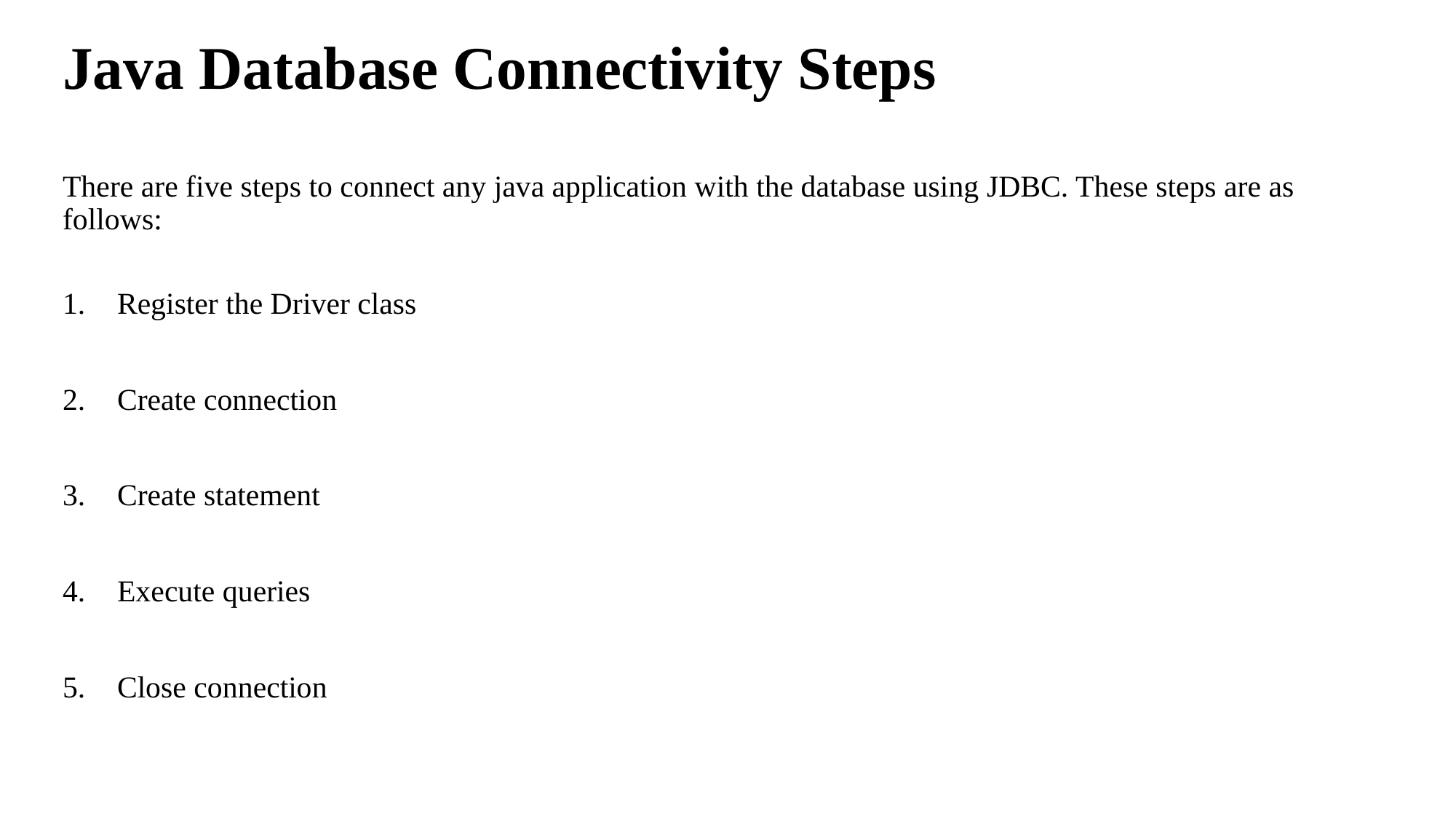

# Java Database Connectivity Steps
There are five steps to connect any java application with the database using JDBC. These steps are as follows:
Register the Driver class

Create connection

Create statement

Execute queries

Close connection